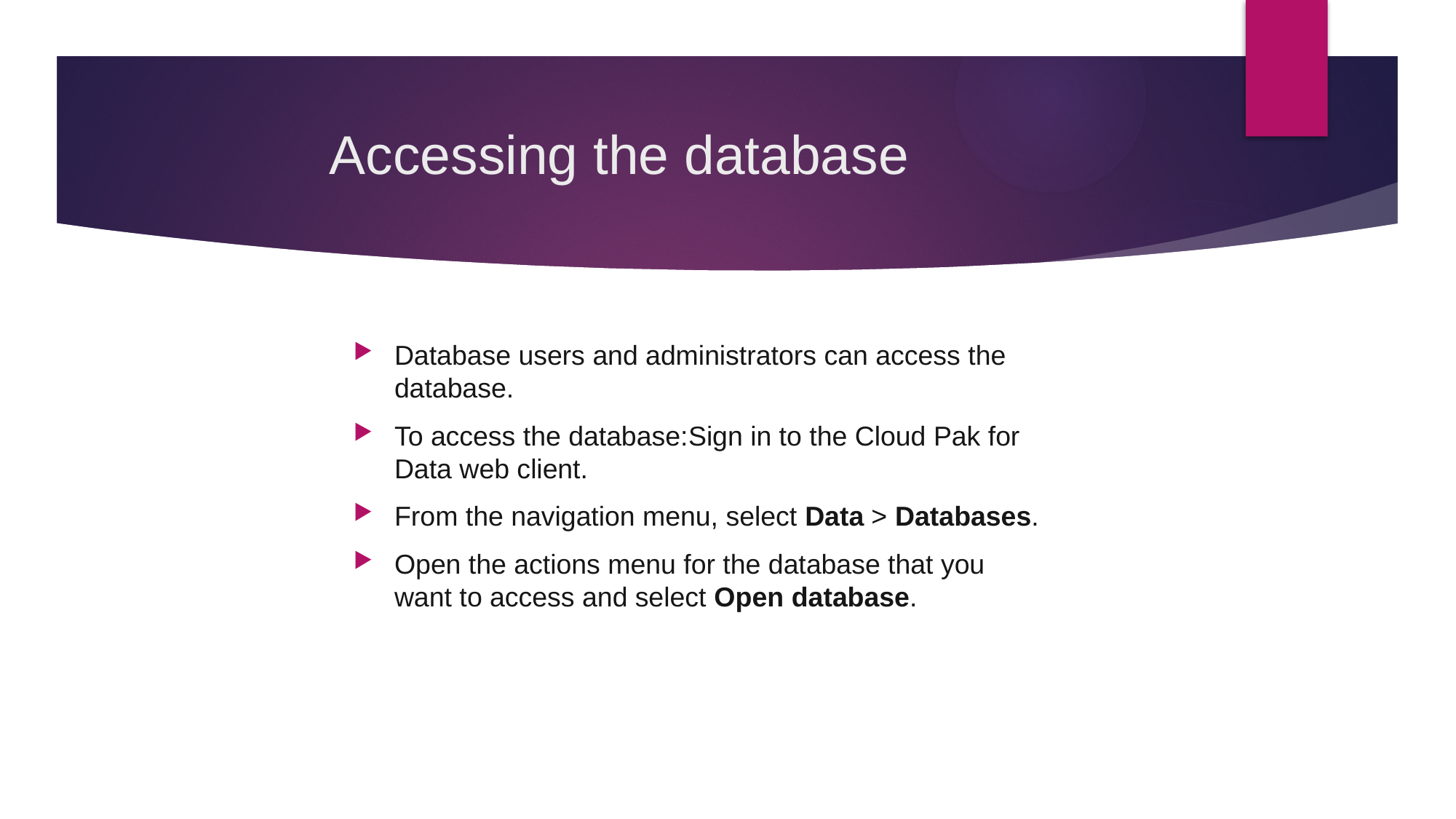

# Accessing the database
Database users and administrators can access the database.
To access the database:Sign in to the Cloud Pak for Data web client.
From the navigation menu, select Data > Databases.
Open the actions menu for the database that you want to access and select Open database.